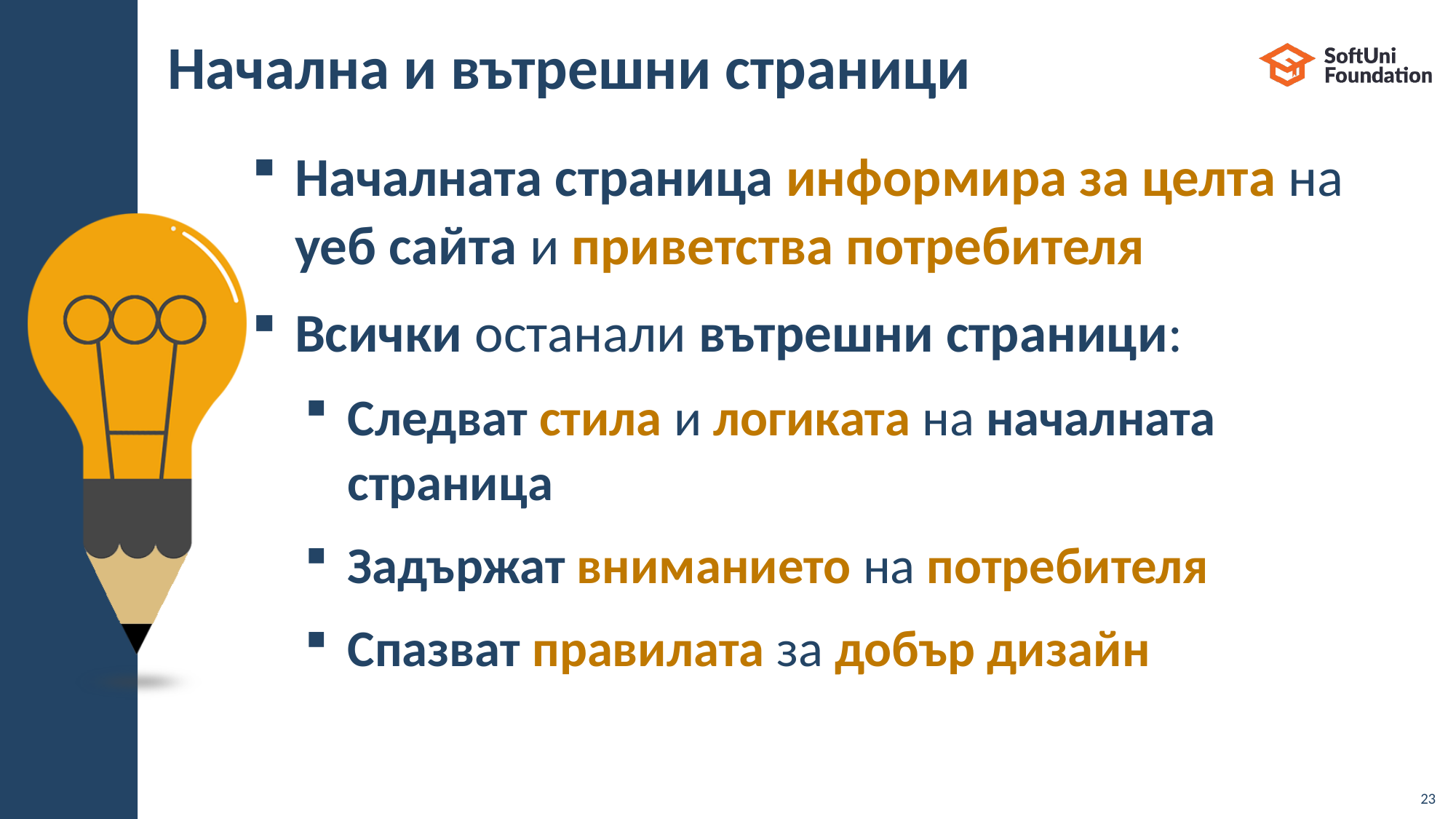

# Начална и вътрешни страници
Началната страница информира за целта на уеб сайта и приветства потребителя
Всички останали вътрешни страници:
Следват стила и логиката на началната страница
Задържат вниманието на потребителя
Спазват правилата за добър дизайн
23